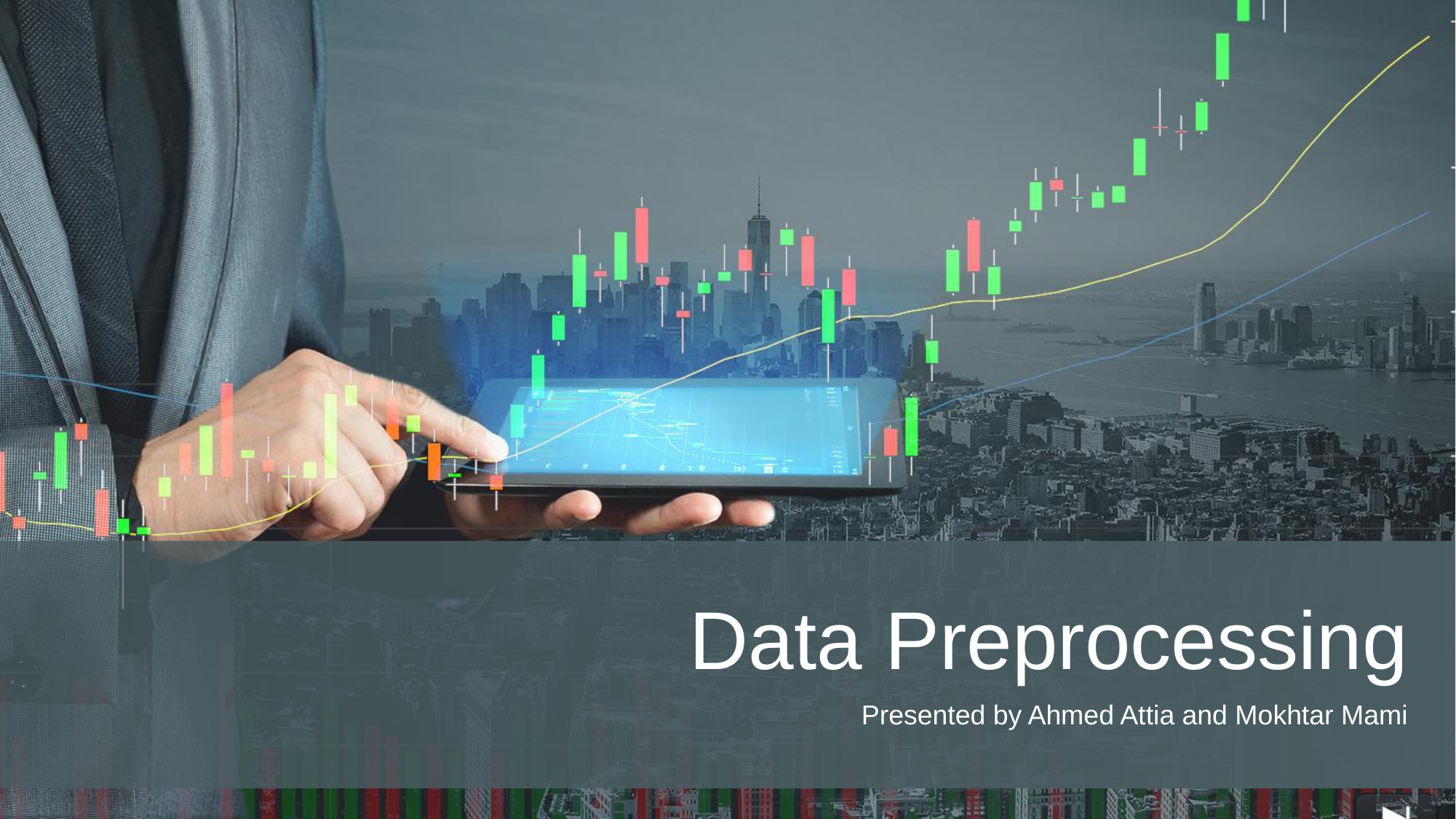

Data Preprocessing
Presented by Ahmed Attia and Mokhtar Mami